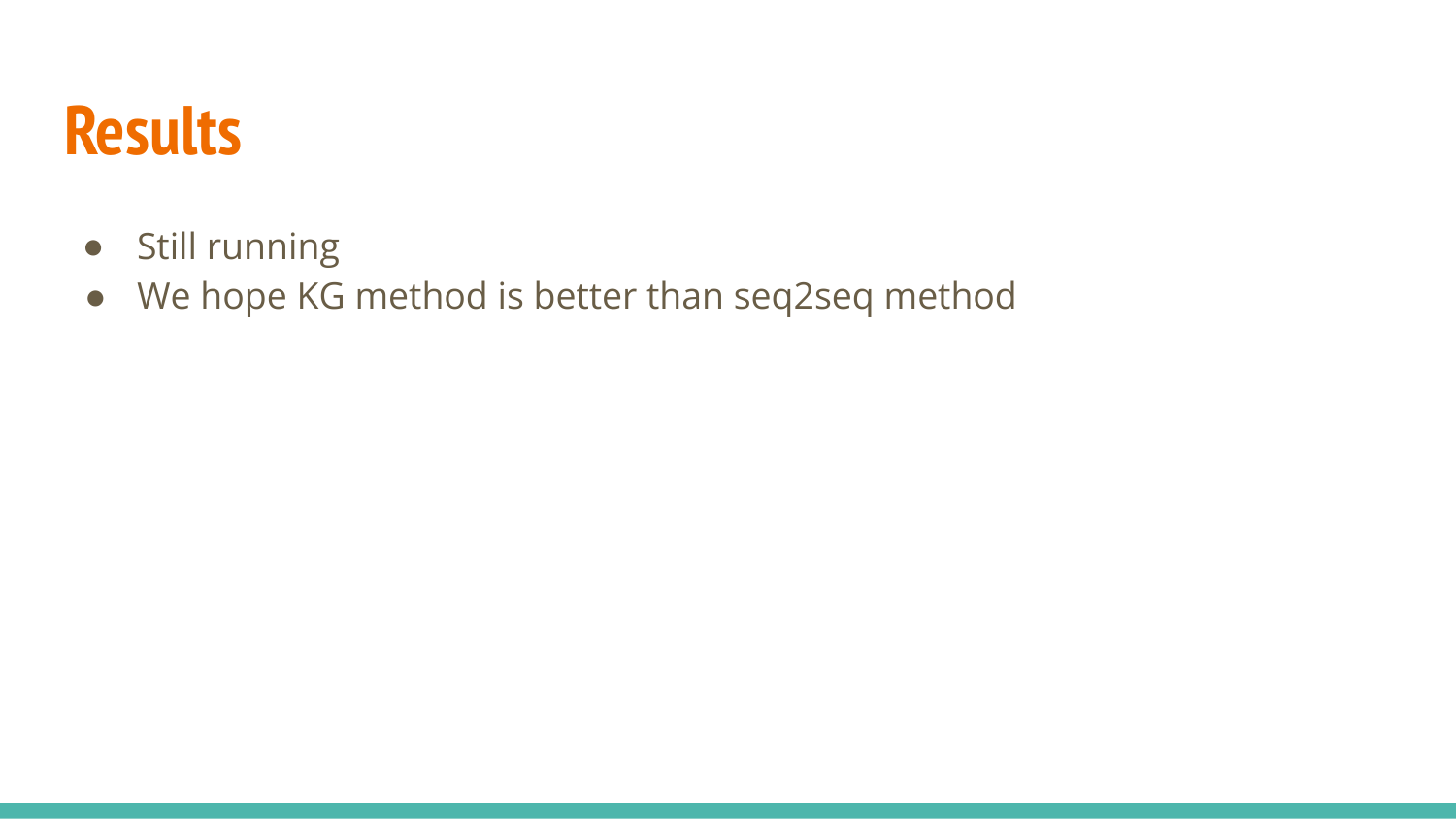

# Results
Still running
We hope KG method is better than seq2seq method